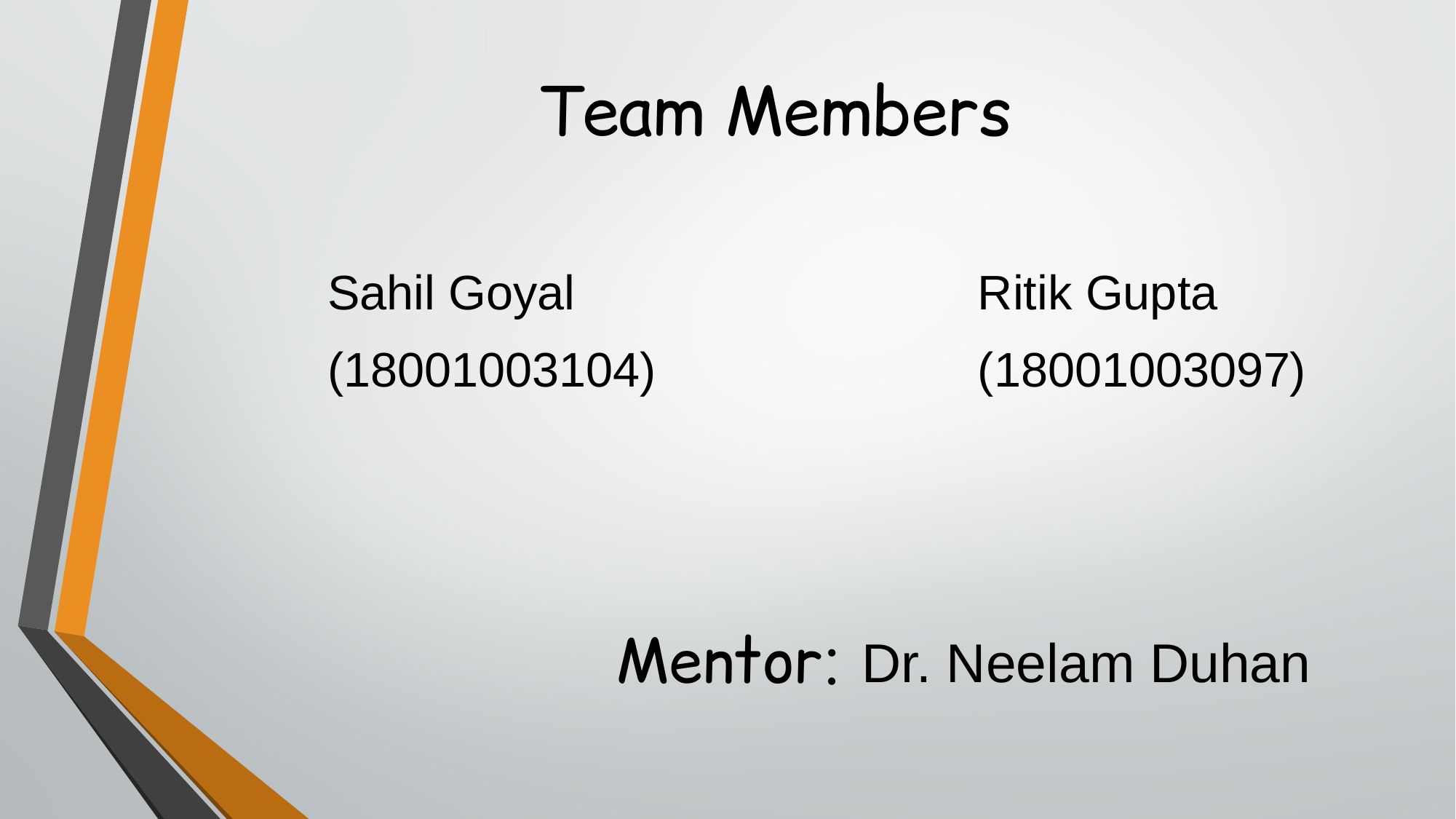

# Team Members
Sahil Goyal                              Ritik Gupta
(18001003104)                        (18001003097)

Mentor: Dr. Neelam Duhan